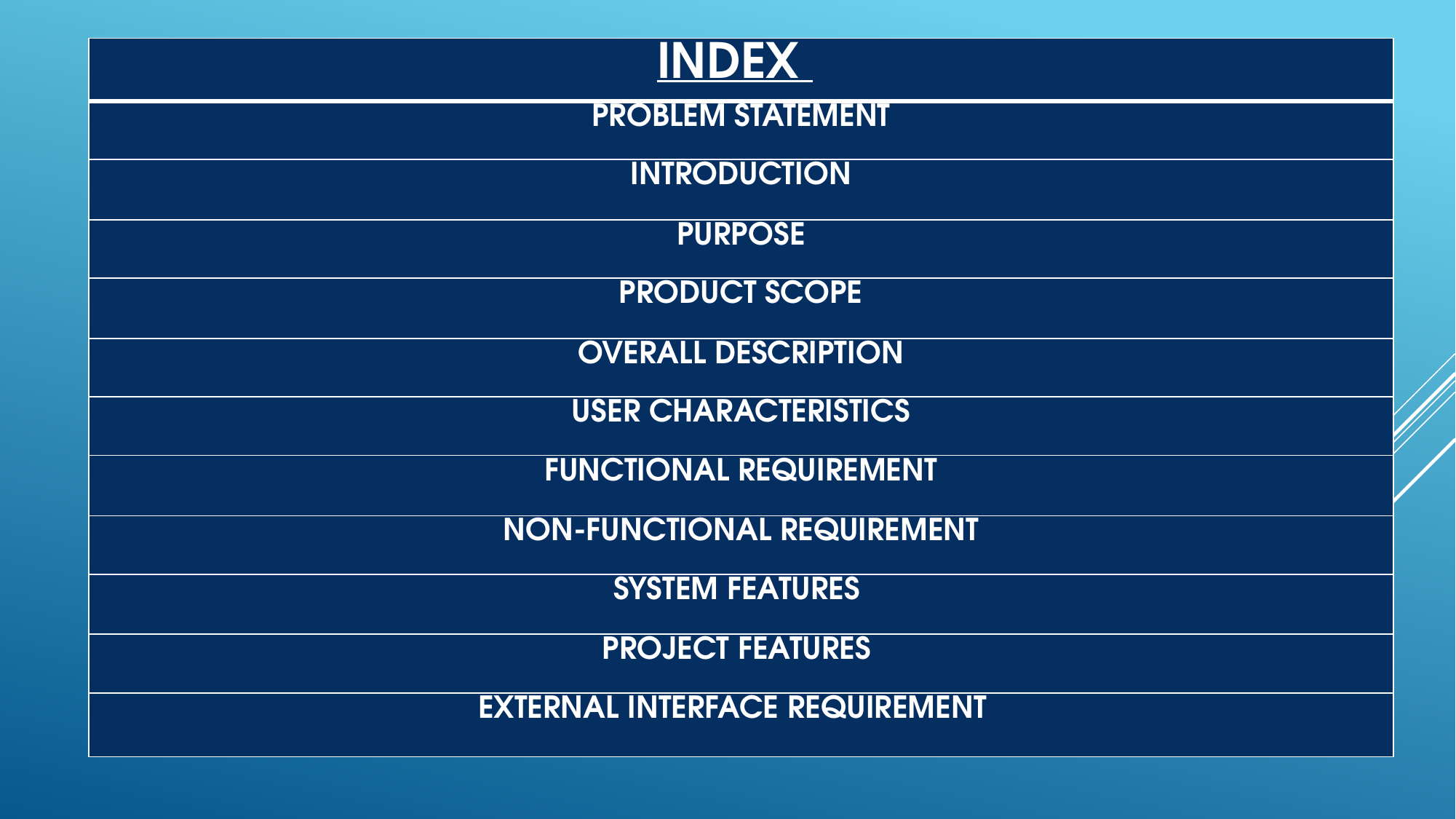

| INDEX |
| --- |
| PROBLEM STATEMENT |
| INTRODUCTION |
| PURPOSE |
| PRODUCT SCOPE |
| OVERALL DESCRIPTION |
| USER CHARACTERISTICS |
| FUNCTIONAL REQUIREMENT |
| NON-FUNCTIONAL REQUIREMENT |
| SYSTEM FEATURES |
| PROJECT FEATURES |
| EXTERNAL INTERFACE REQUIREMENT |